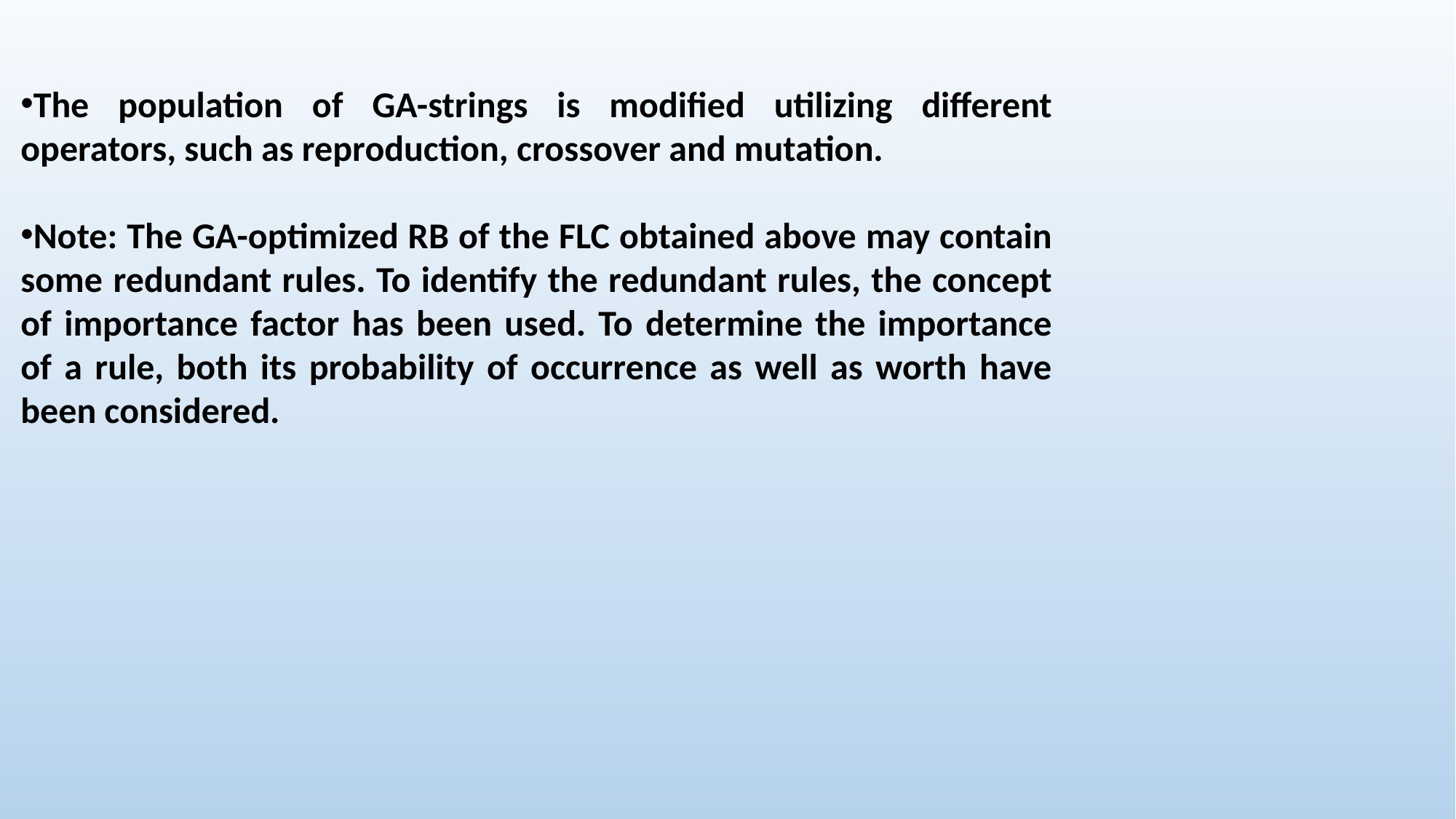

The population of GA-strings is modified utilizing different operators, such as reproduction, crossover and mutation.

Note: The GA-optimized RB of the FLC obtained above may contain some redundant rules. To identify the redundant rules, the concept of importance factor has been used. To determine the importance of a rule, both its probability of occurrence as well as worth have been considered.